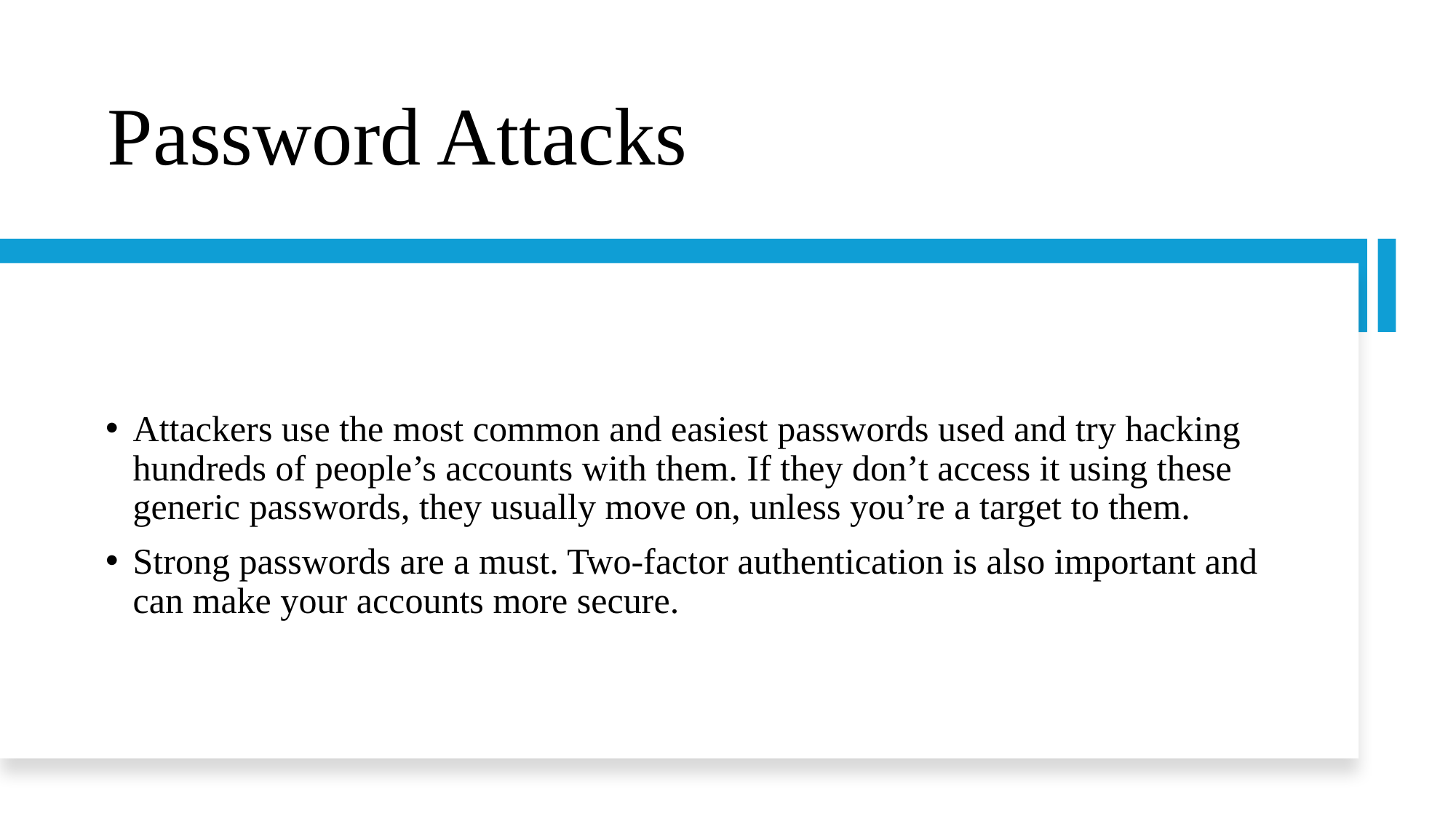

# Password Attacks

Attackers use the most common and easiest passwords used and try hacking hundreds of people’s accounts with them. If they don’t access it using these generic passwords, they usually move on, unless you’re a target to them.
Strong passwords are a must. Two-factor authentication is also important and can make your accounts more secure.